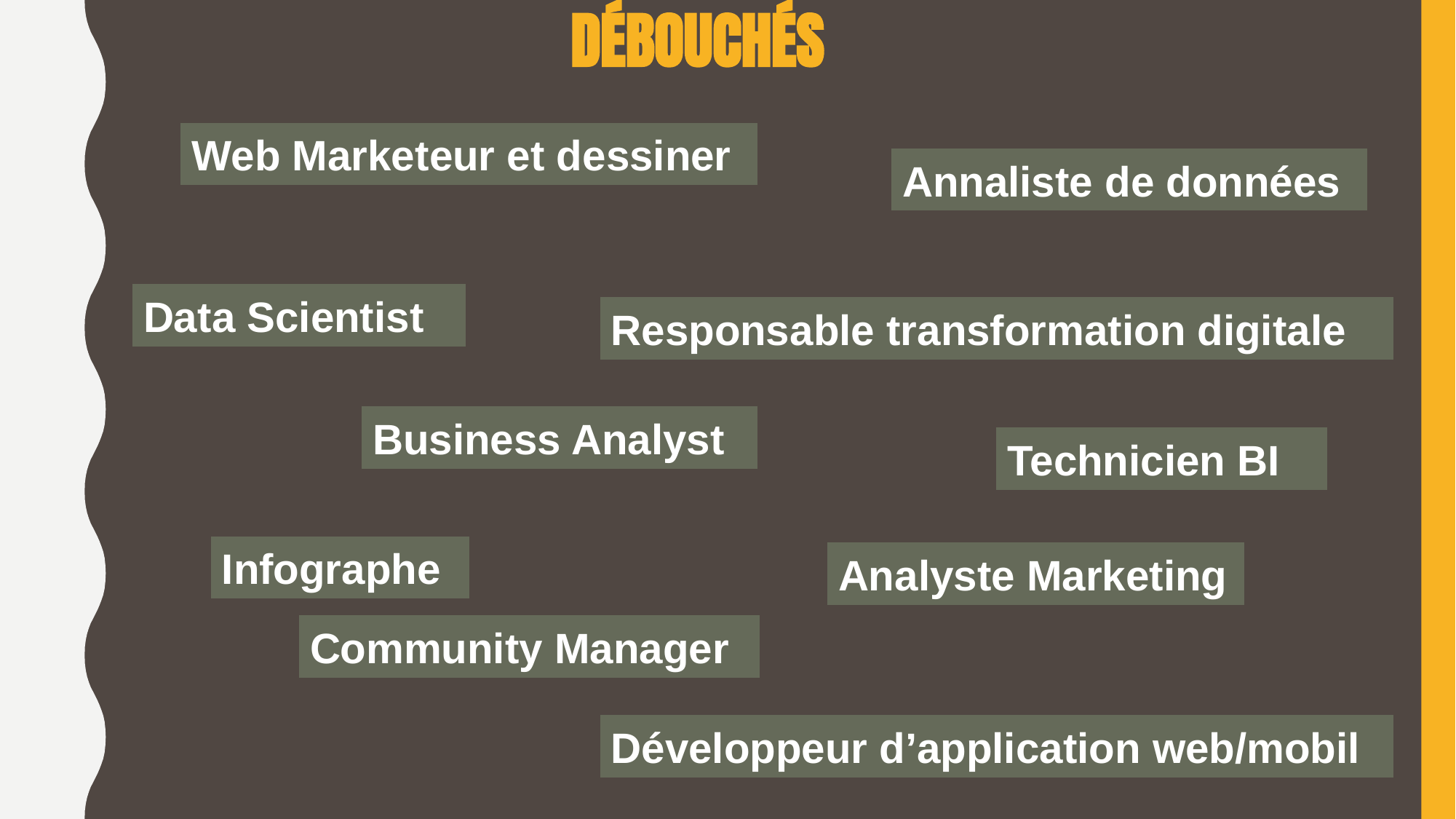

DÉBOUCHÉS
Web Marketeur et dessiner
Annaliste de données
Data Scientist
Responsable transformation digitale
Business Analyst
Technicien BI
Infographe
Analyste Marketing
Community Manager
Développeur d’application web/mobil